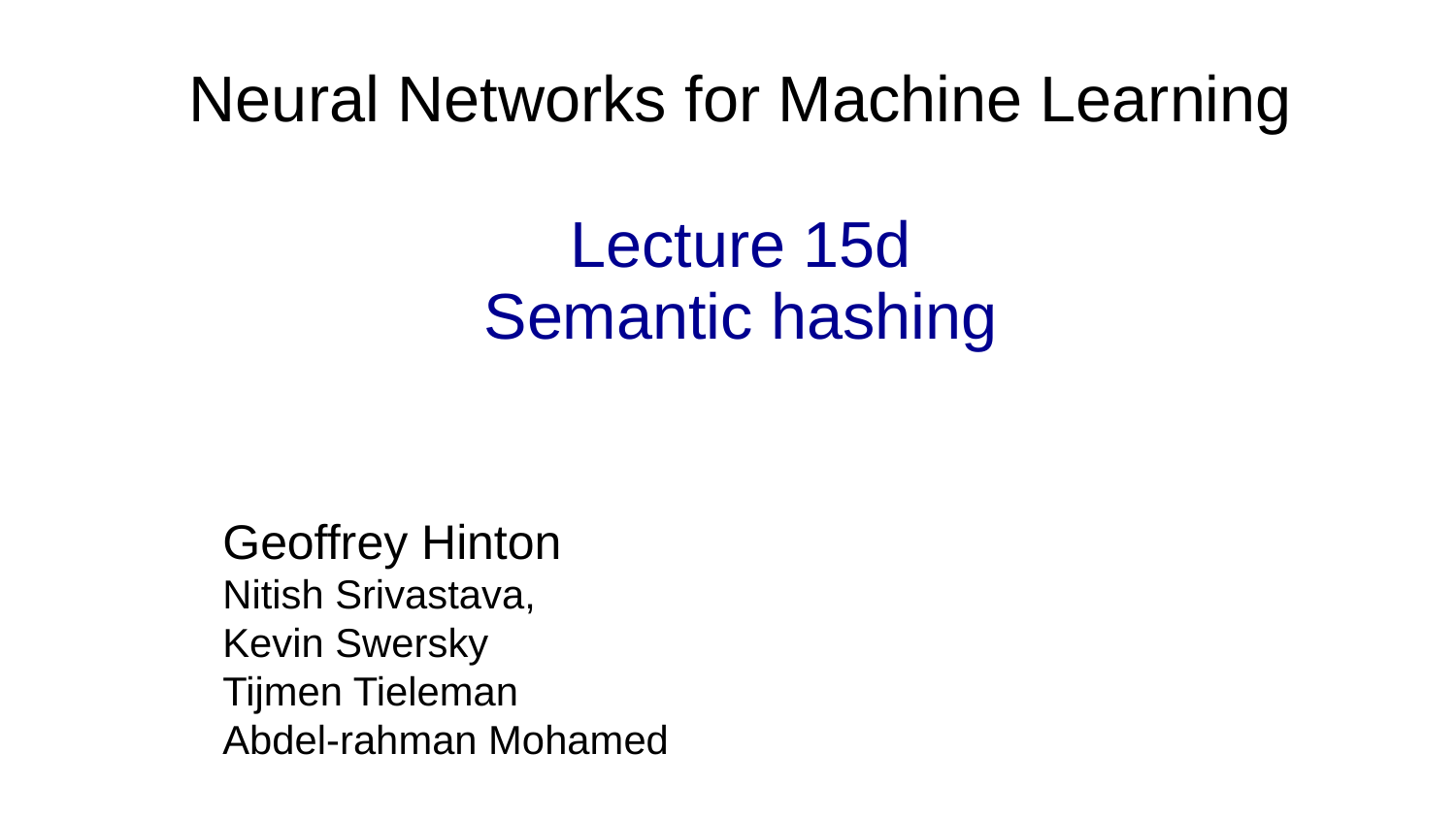

# Neural Networks for Machine Learning Lecture 15d Semantic hashing